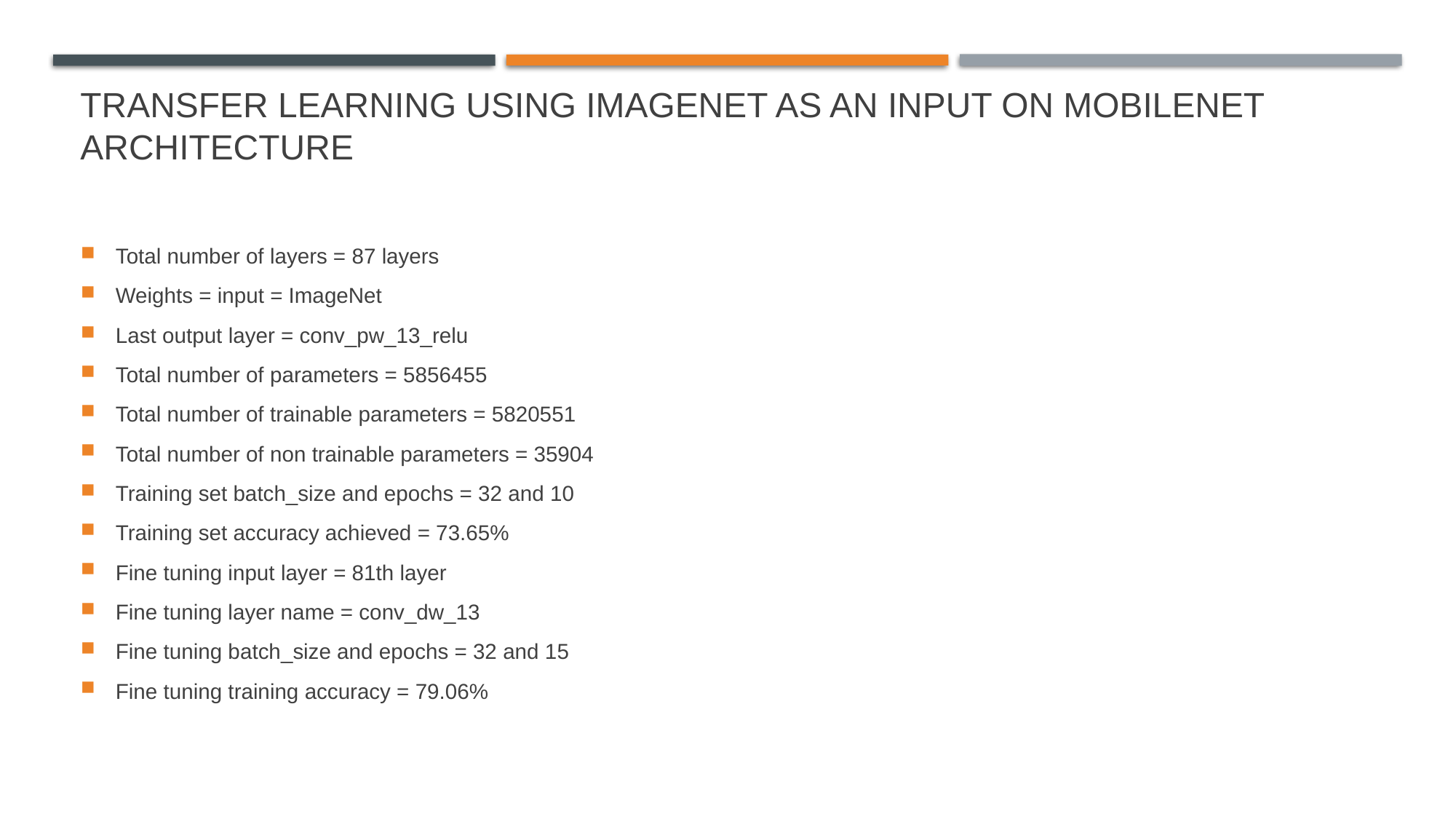

# TRANSFER LEARNING USING ImageNet AS AN INPUT ON MOBILENET ARCHITECTURE
Total number of layers = 87 layers
Weights = input = ImageNet
Last output layer = conv_pw_13_relu
Total number of parameters = 5856455
Total number of trainable parameters = 5820551
Total number of non trainable parameters = 35904
Training set batch_size and epochs = 32 and 10
Training set accuracy achieved = 73.65%
Fine tuning input layer = 81th layer
Fine tuning layer name = conv_dw_13
Fine tuning batch_size and epochs = 32 and 15
Fine tuning training accuracy = 79.06%